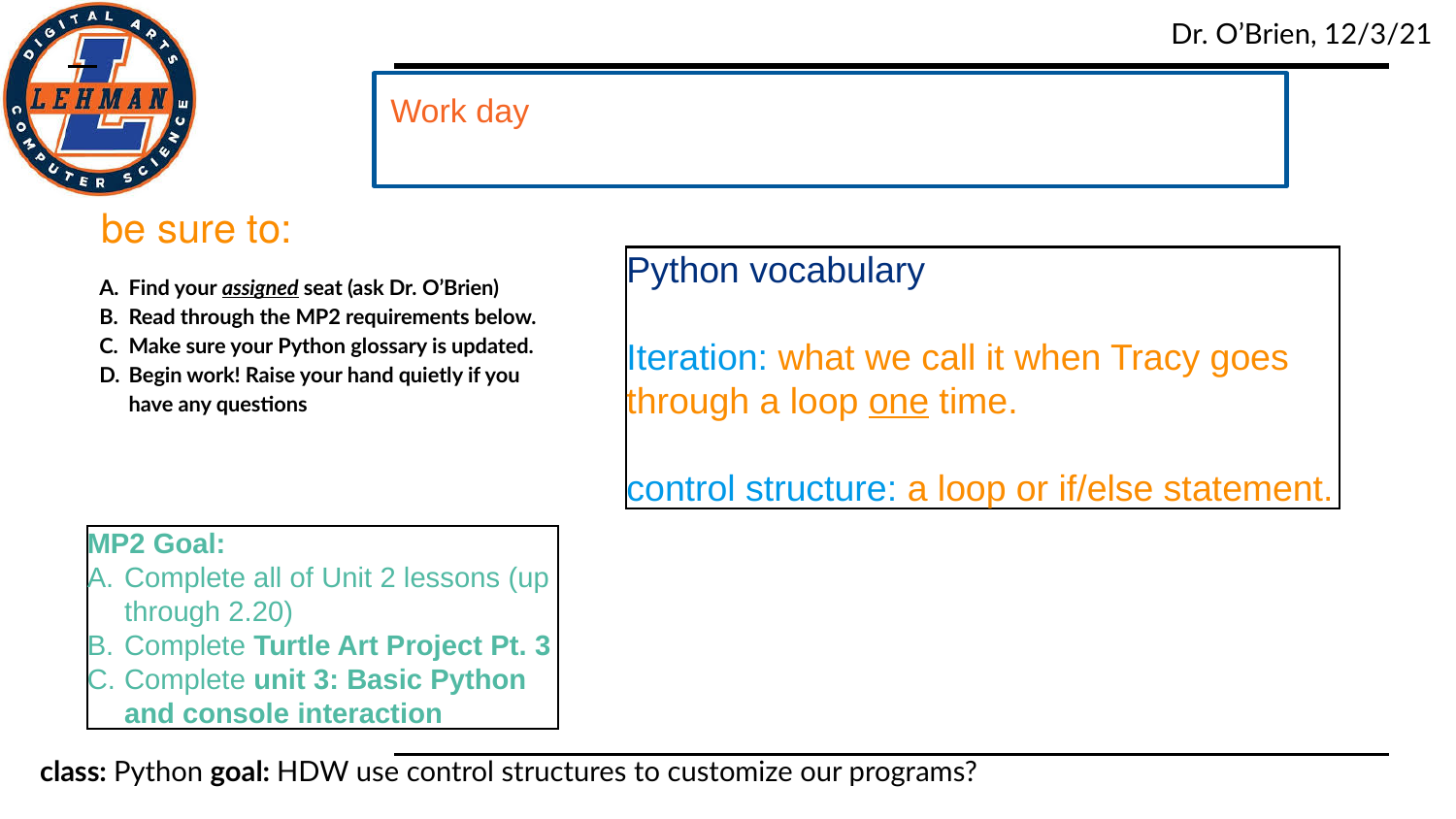

Work day
#
be sure to:
Python vocabulary
Iteration: what we call it when Tracy goes through a loop one time.

control structure: a loop or if/else statement.
Find your assigned seat (ask Dr. O’Brien)
Read through the MP2 requirements below.
Make sure your Python glossary is updated.
Begin work! Raise your hand quietly if you have any questions
MP2 Goal:
Complete all of Unit 2 lessons (up through 2.20)
Complete Turtle Art Project Pt. 3
Complete unit 3: Basic Python and console interaction